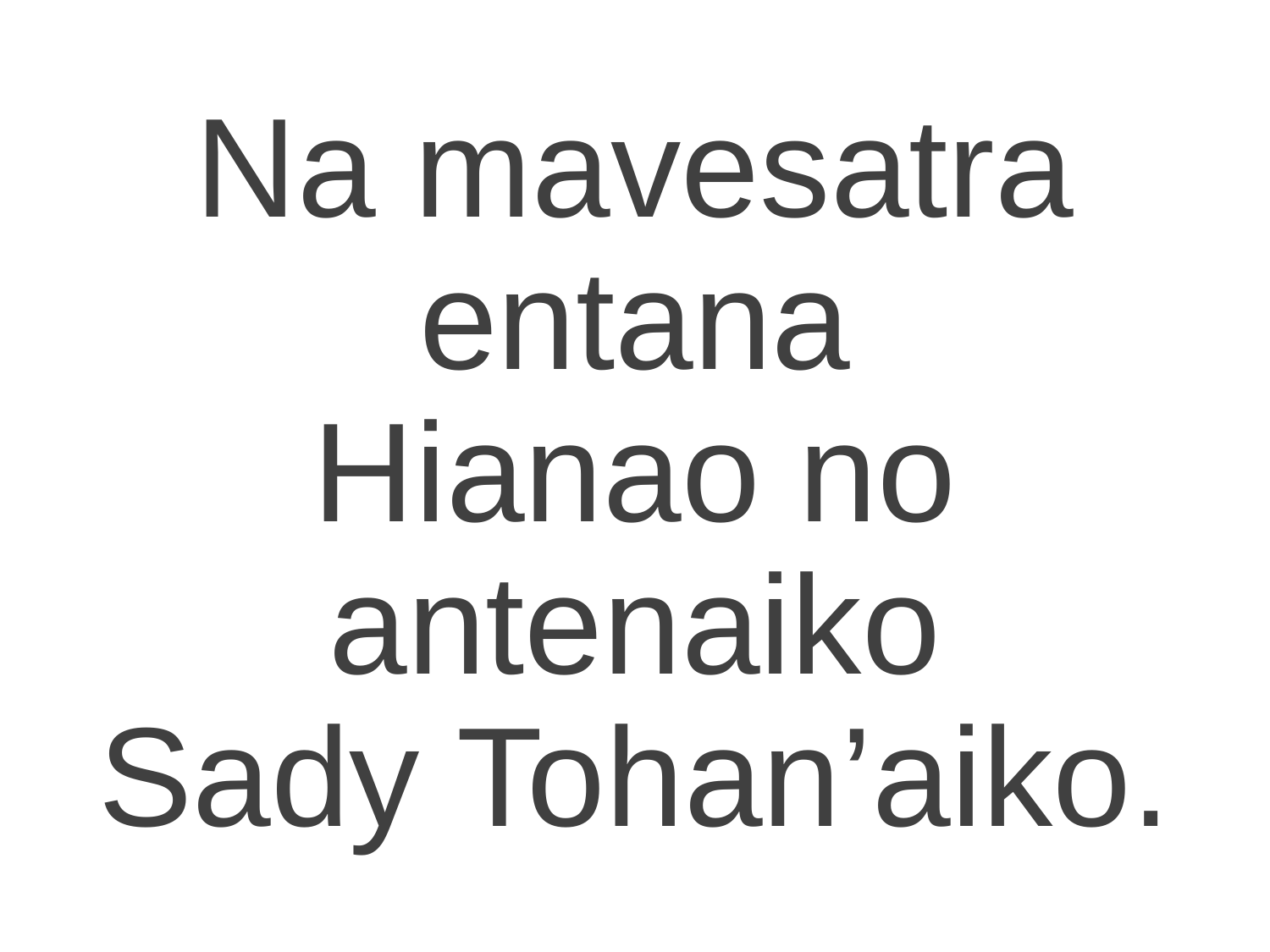

Na mavesatra entana
Hianao no antenaiko
Sady Tohan’aiko.